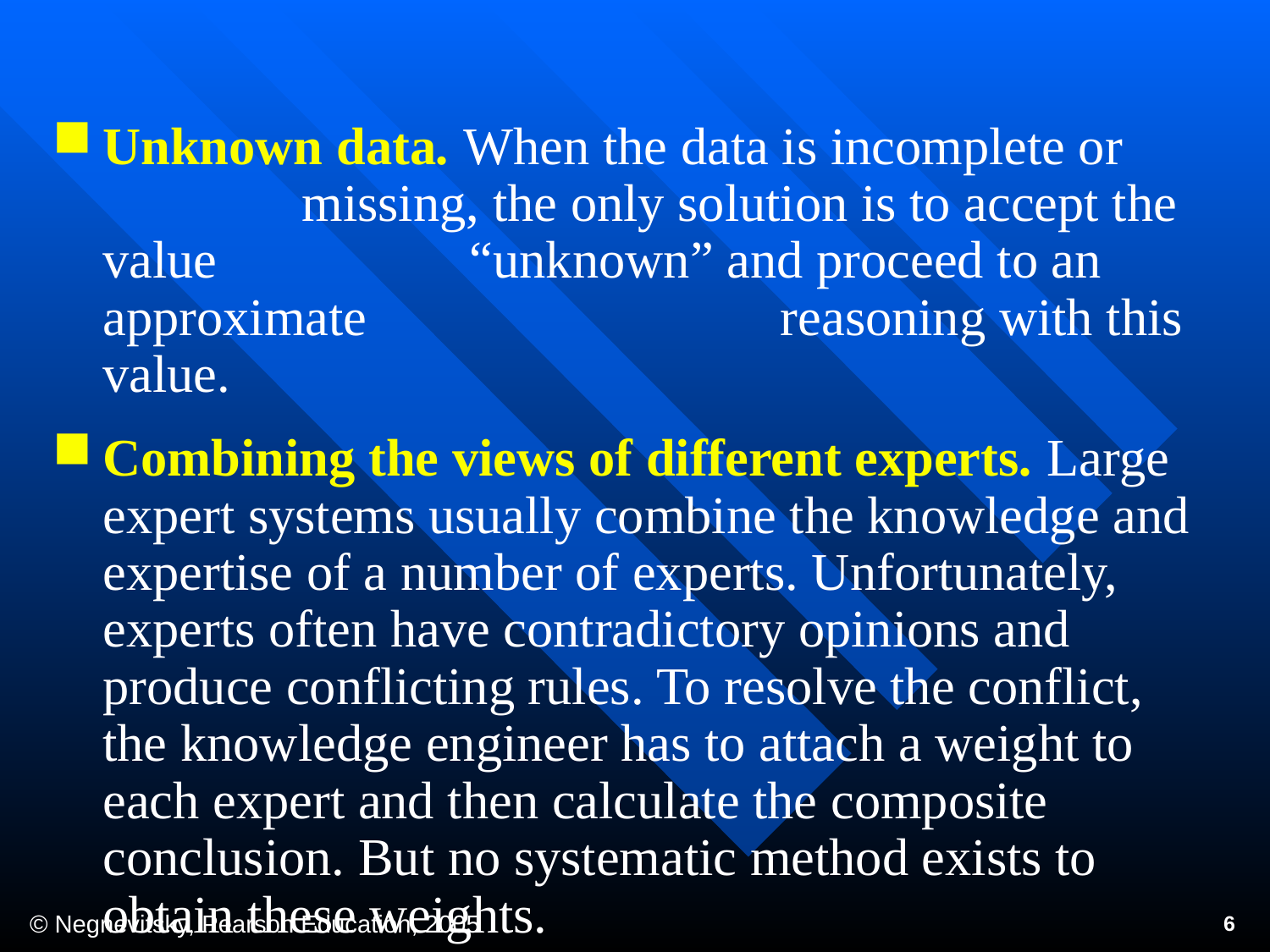

Unknown data. When the data is incomplete or                        missing, the only solution is to accept the value                   “unknown” and proceed to an approximate                               reasoning with this value.
Combining the views of different experts. Large expert systems usually combine the knowledge and expertise of a number of experts. Unfortunately,  experts often have contradictory opinions and     produce conflicting rules. To resolve the conflict,       the knowledge engineer has to attach a weight to     each expert and then calculate the composite conclusion. But no systematic method exists to     obtain these weights.